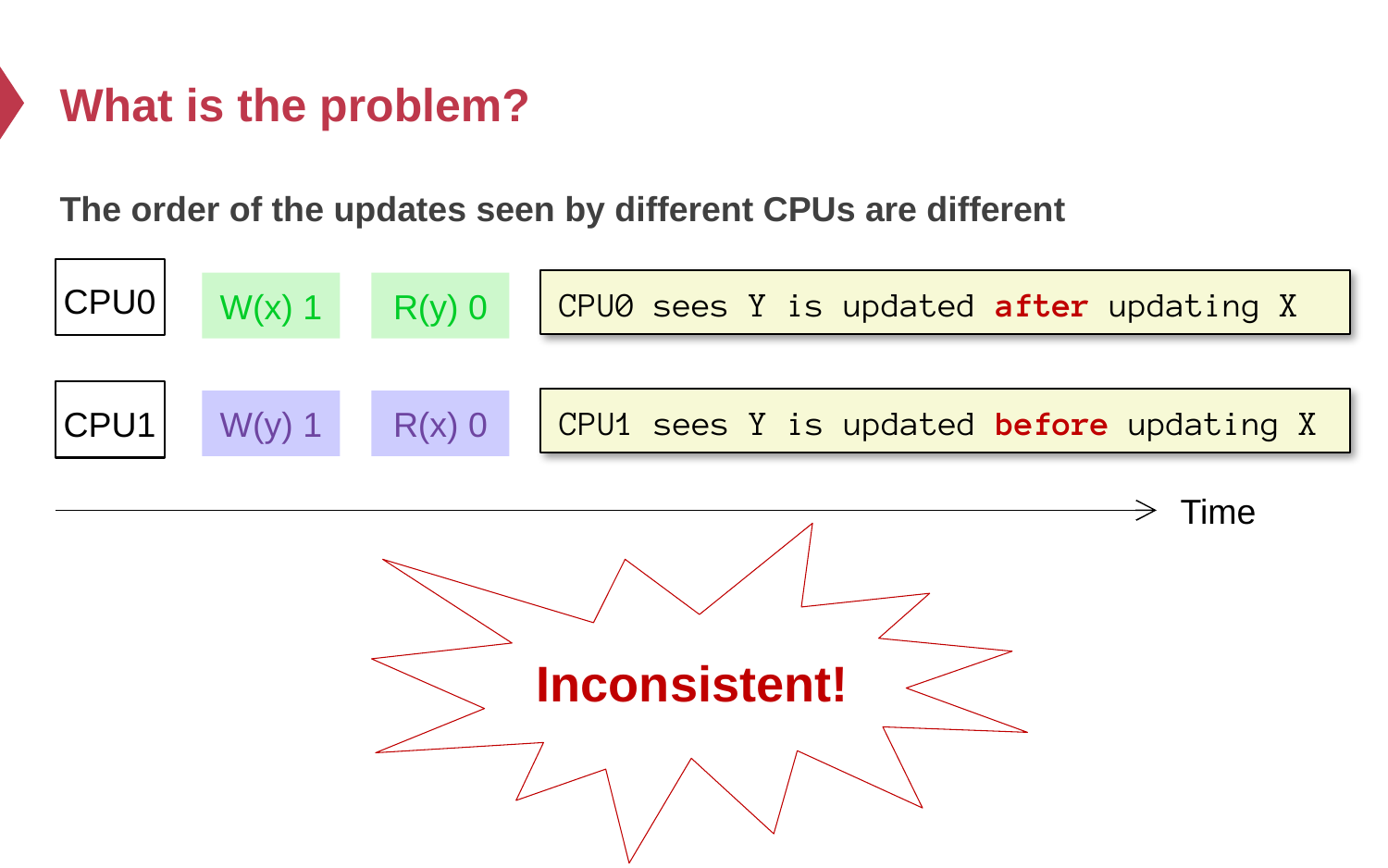

# What is the problem?
The order of the updates seen by different CPUs are different

CPU0

W(x) 1
R(y) 0
CPU0 sees Y is updated after updating X

CPU1

W(y) 1
R(x) 0
CPU1 sees Y is updated before updating X
Time

Inconsistent!
53